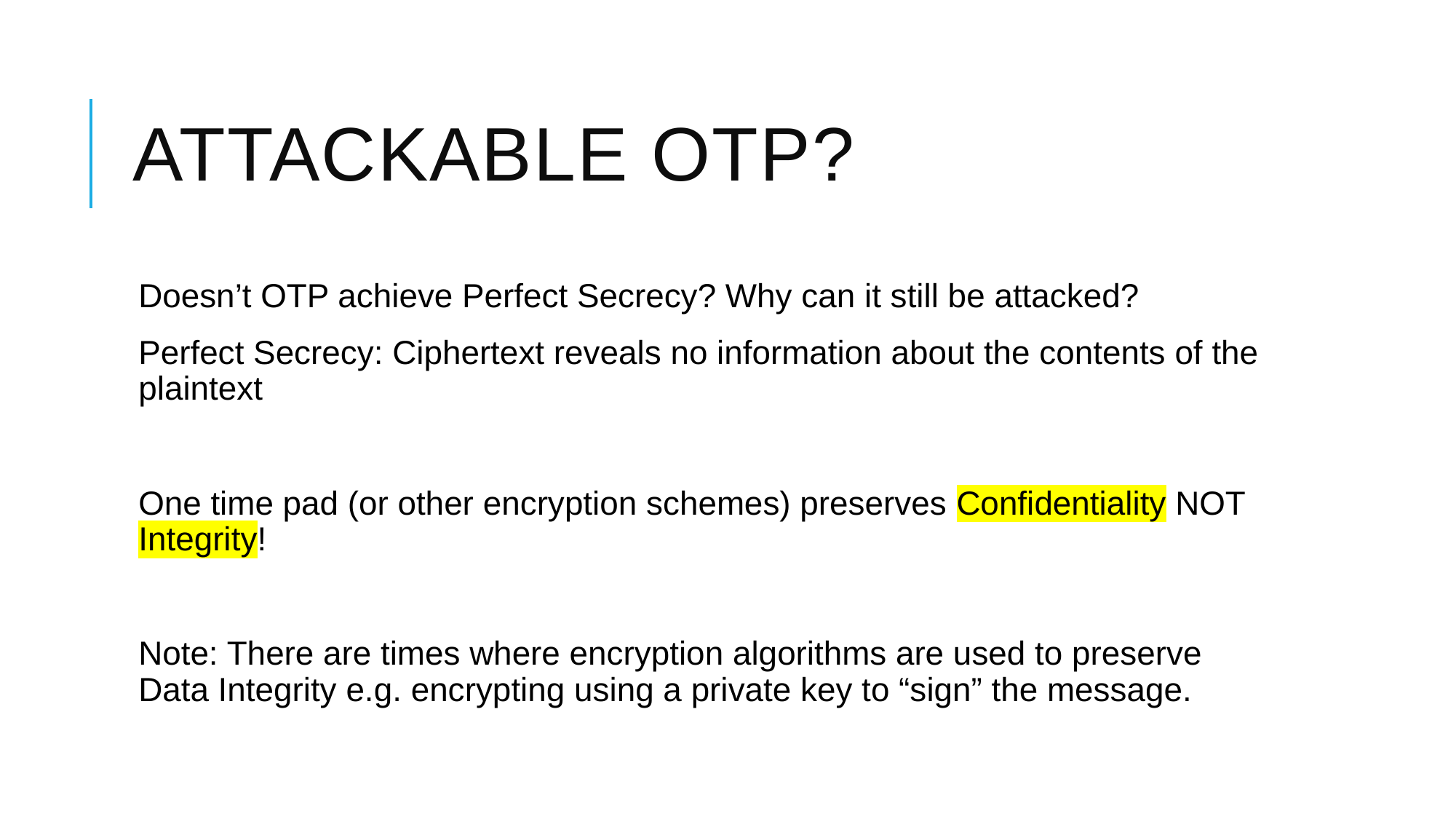

# Attackable otp?
Doesn’t OTP achieve Perfect Secrecy? Why can it still be attacked?
Perfect Secrecy: Ciphertext reveals no information about the contents of the plaintext

One time pad (or other encryption schemes) preserves Confidentiality NOT Integrity!

Note: There are times where encryption algorithms are used to preserve Data Integrity e.g. encrypting using a private key to “sign” the message.